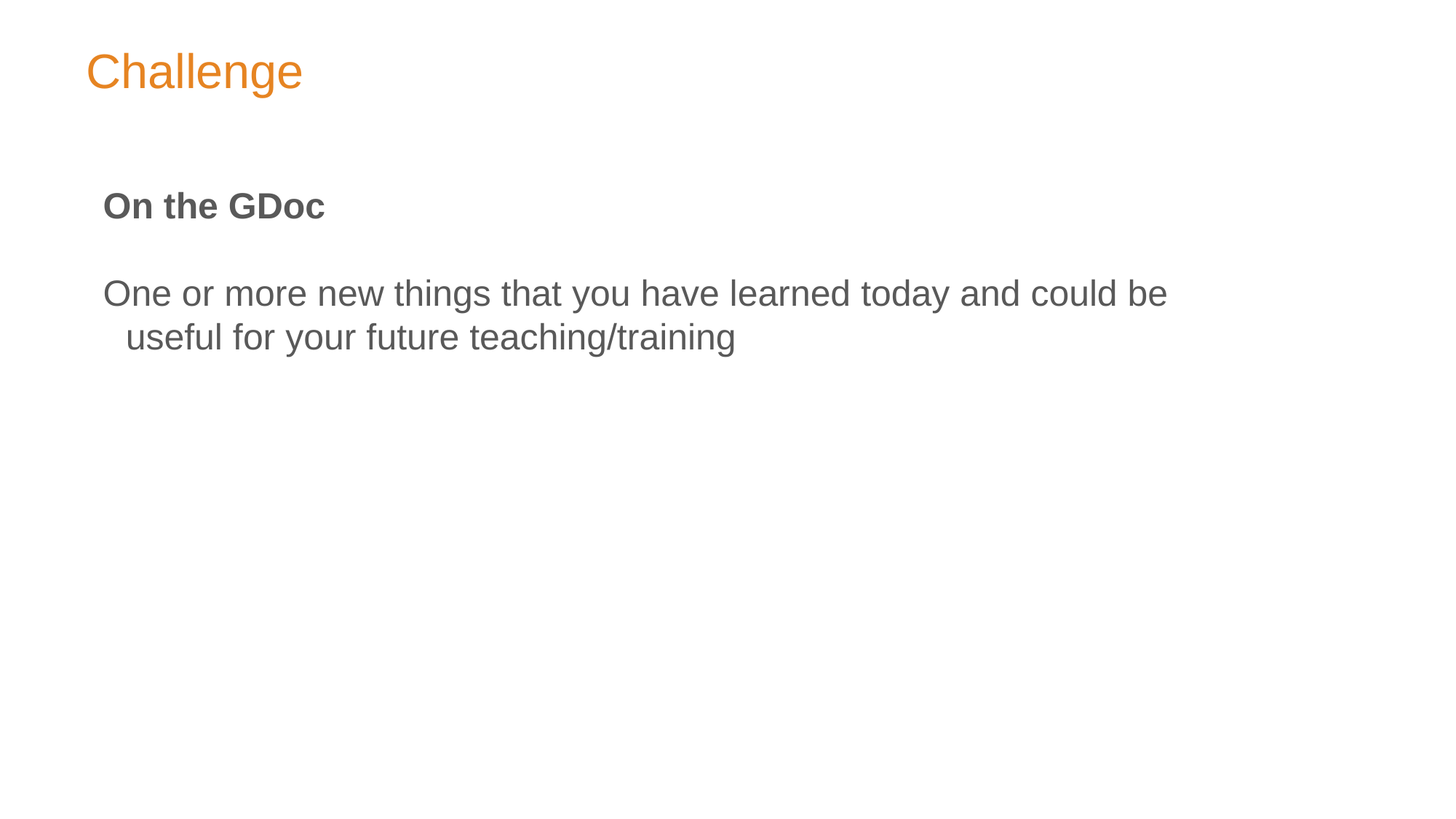

# Challenge
On the GDoc

One or more new things that you have learned today and could be useful for your future teaching/training